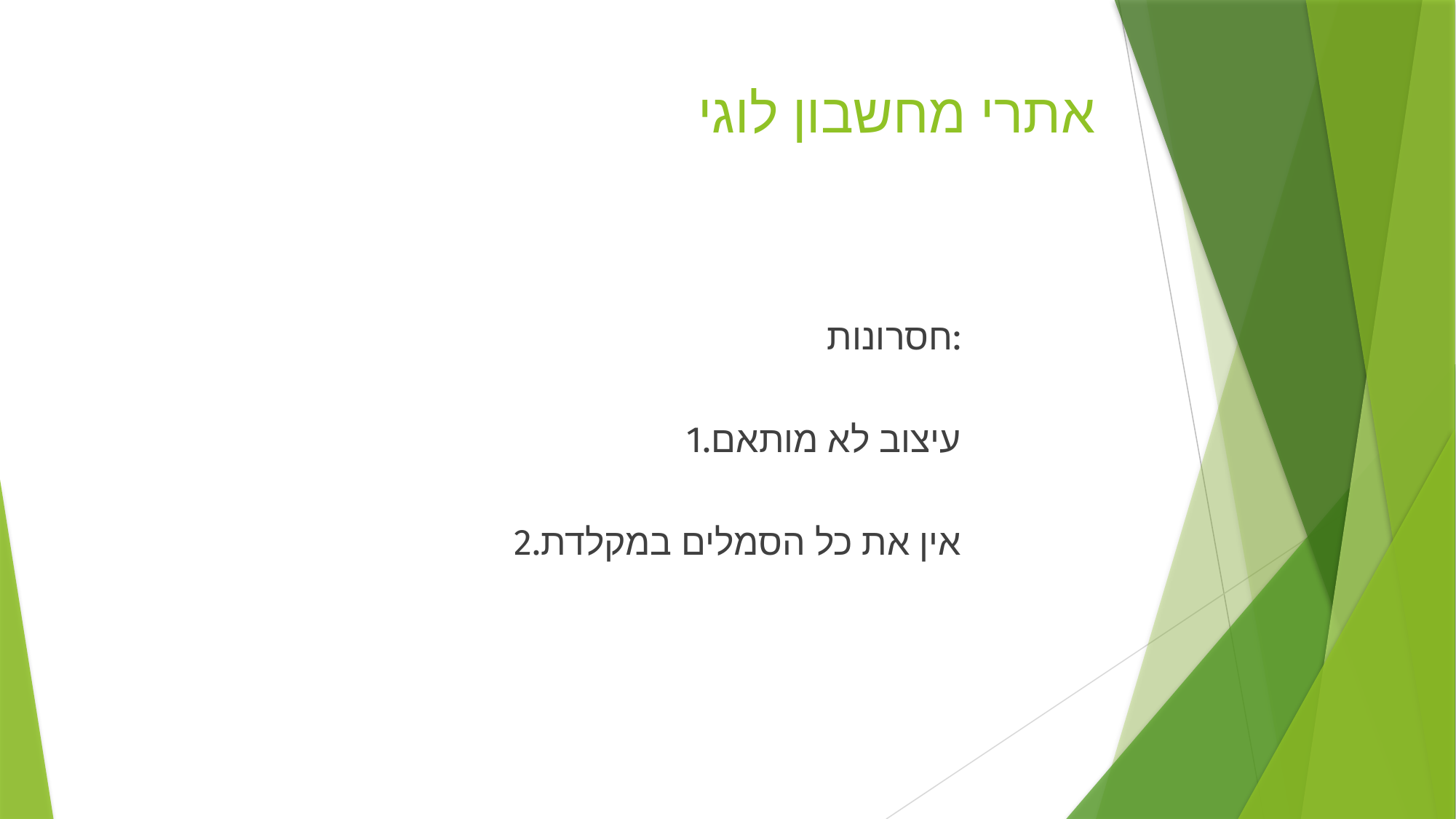

# אתרי מחשבון לוגי
חסרונות:
1.עיצוב לא מותאם
2.אין את כל הסמלים במקלדת